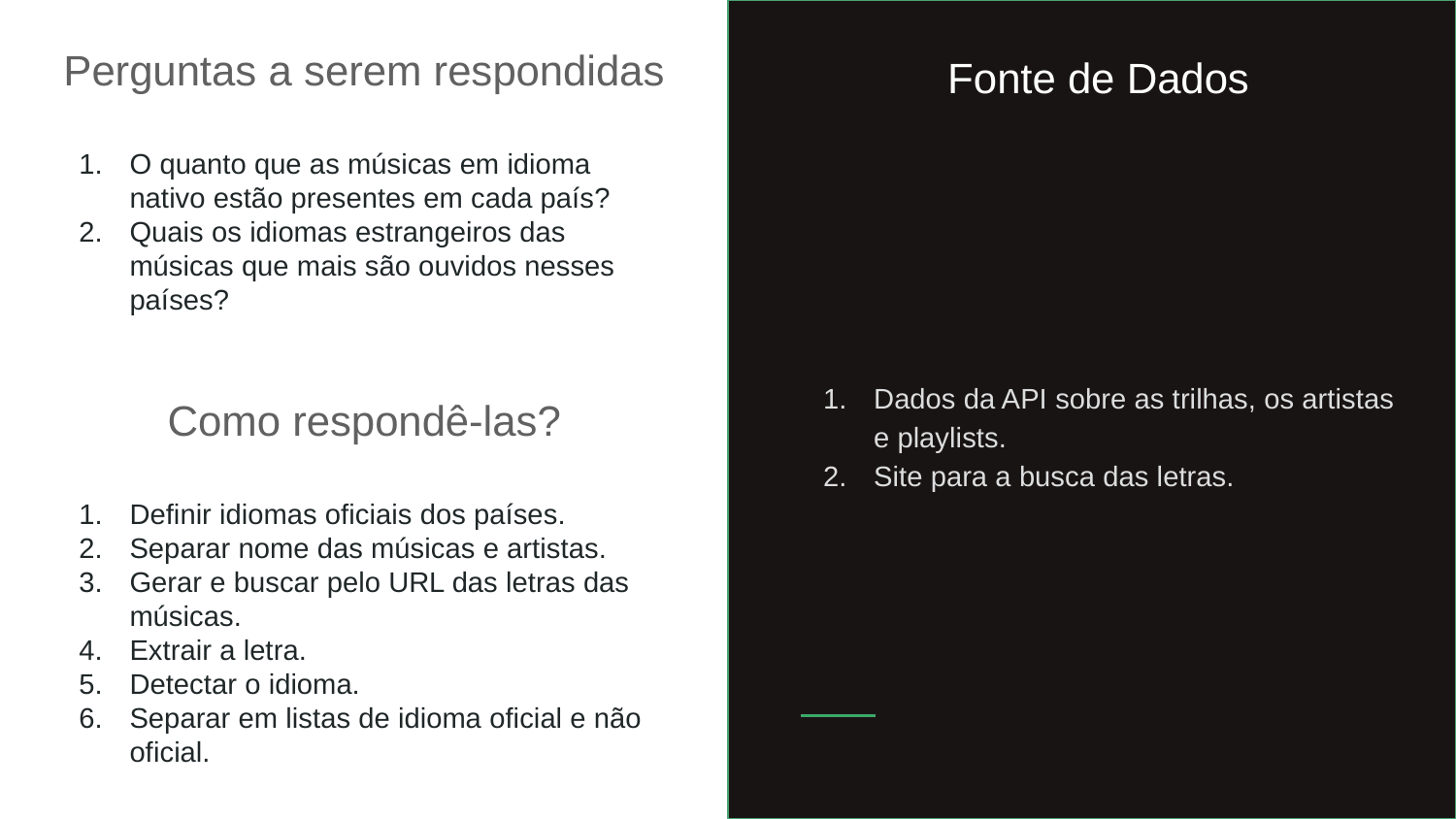

Perguntas a serem respondidas

O quanto que as músicas em idioma nativo estão presentes em cada país?
Quais os idiomas estrangeiros das músicas que mais são ouvidos nesses países?
Fonte de Dados

Dados da API sobre as trilhas, os artistas e playlists.
Site para a busca das letras.
Como respondê-las?

Definir idiomas oficiais dos países.
Separar nome das músicas e artistas.
Gerar e buscar pelo URL das letras das músicas.
Extrair a letra.
Detectar o idioma.
Separar em listas de idioma oficial e não oficial.